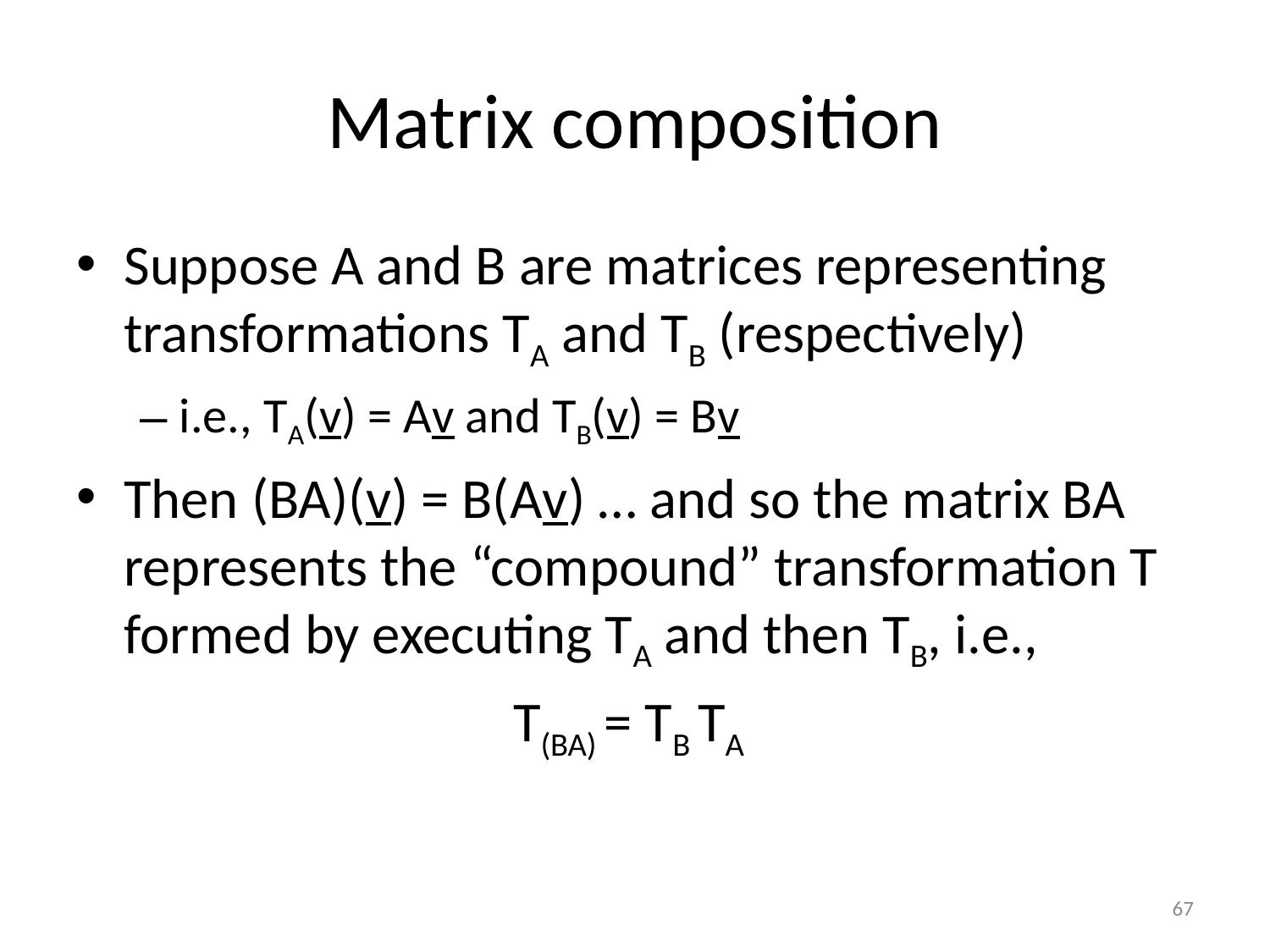

# Matrix composition
Suppose A and B are matrices representing transformations TA and TB (respectively)
i.e., TA(v) = Av and TB(v) = Bv
Then (BA)(v) = B(Av) … and so the matrix BA represents the “compound” transformation T formed by executing TA and then TB, i.e.,
T(BA) = TB TA

67